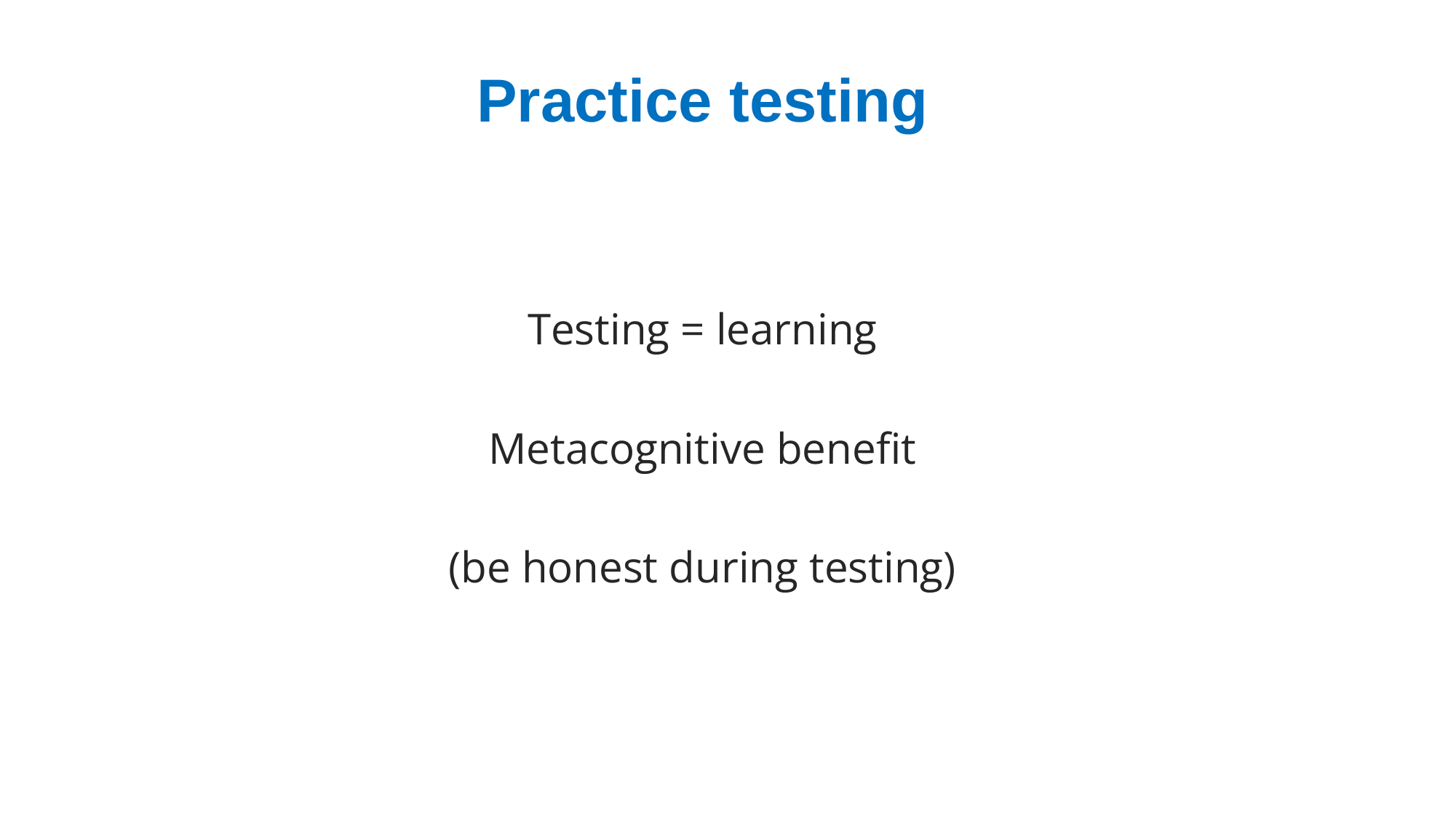

# Practice testing

Testing = learning

Metacognitive benefit

(be honest during testing)